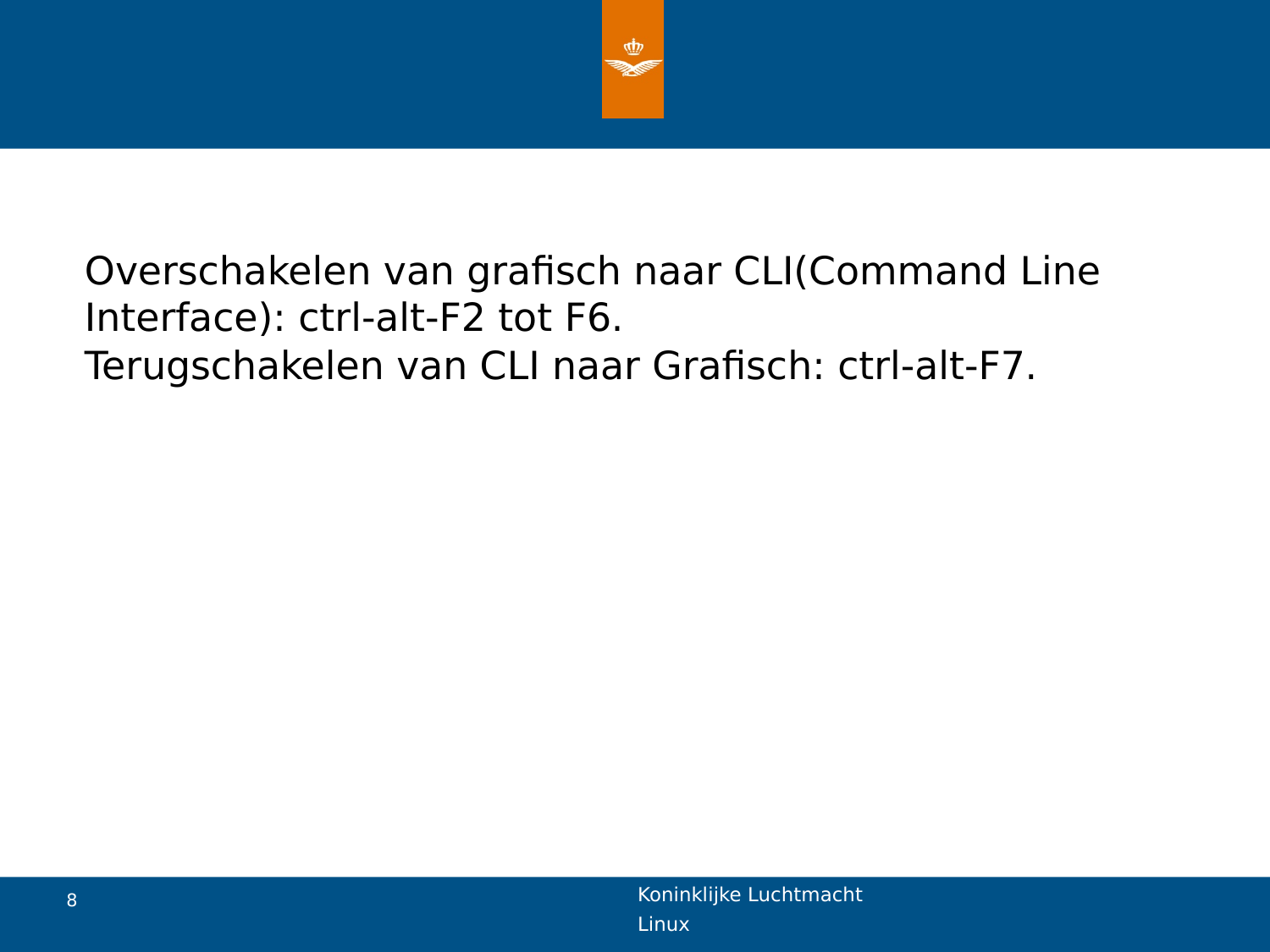

#
Overschakelen van grafisch naar CLI(Command Line Interface): ctrl-alt-F2 tot F6.
Terugschakelen van CLI naar Grafisch: ctrl-alt-F7.